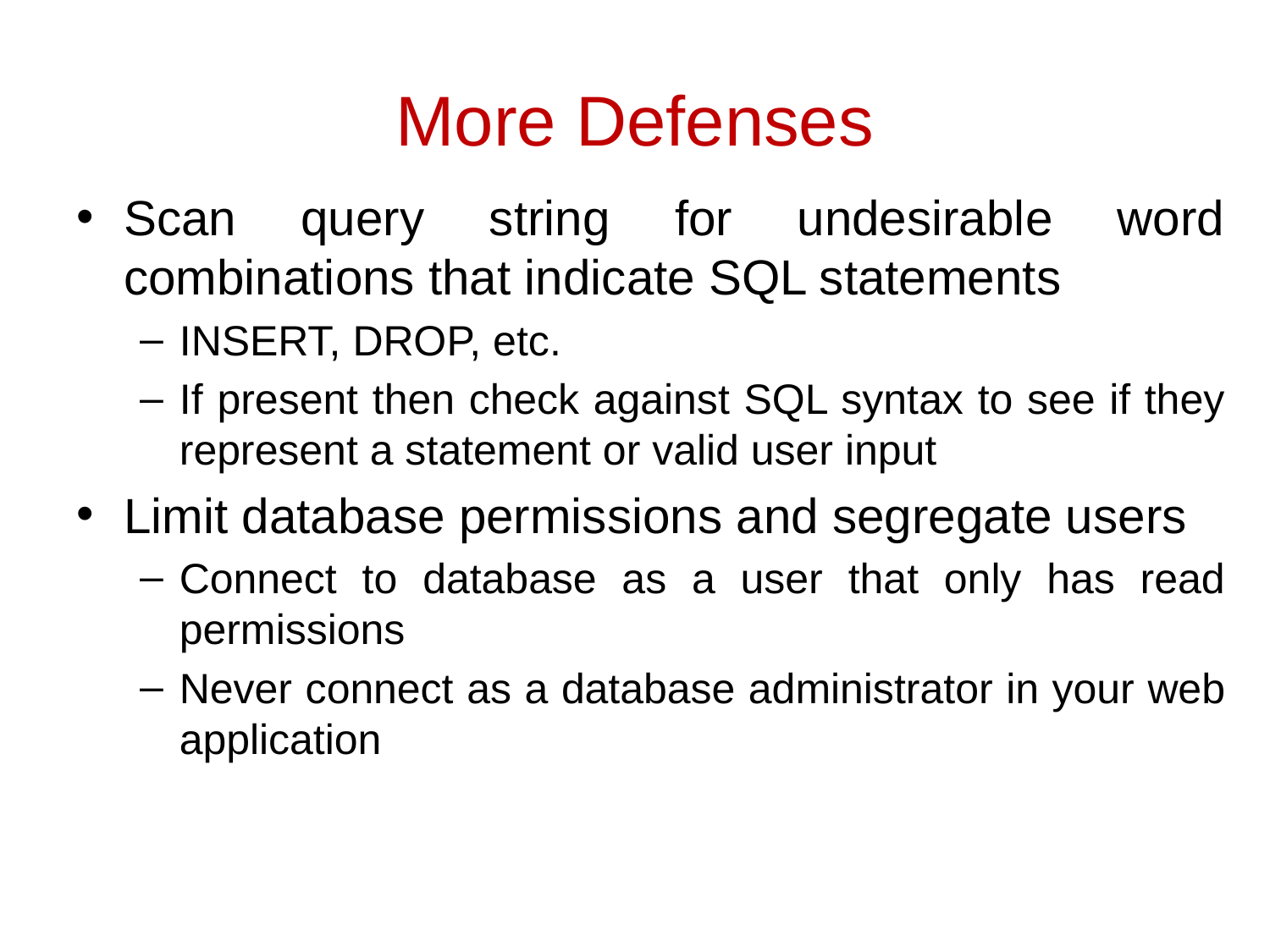

# More Defenses
Scan query string for undesirable word combinations that indicate SQL statements
INSERT, DROP, etc.
If present then check against SQL syntax to see if they represent a statement or valid user input
Limit database permissions and segregate users
Connect to database as a user that only has read permissions
Never connect as a database administrator in your web application